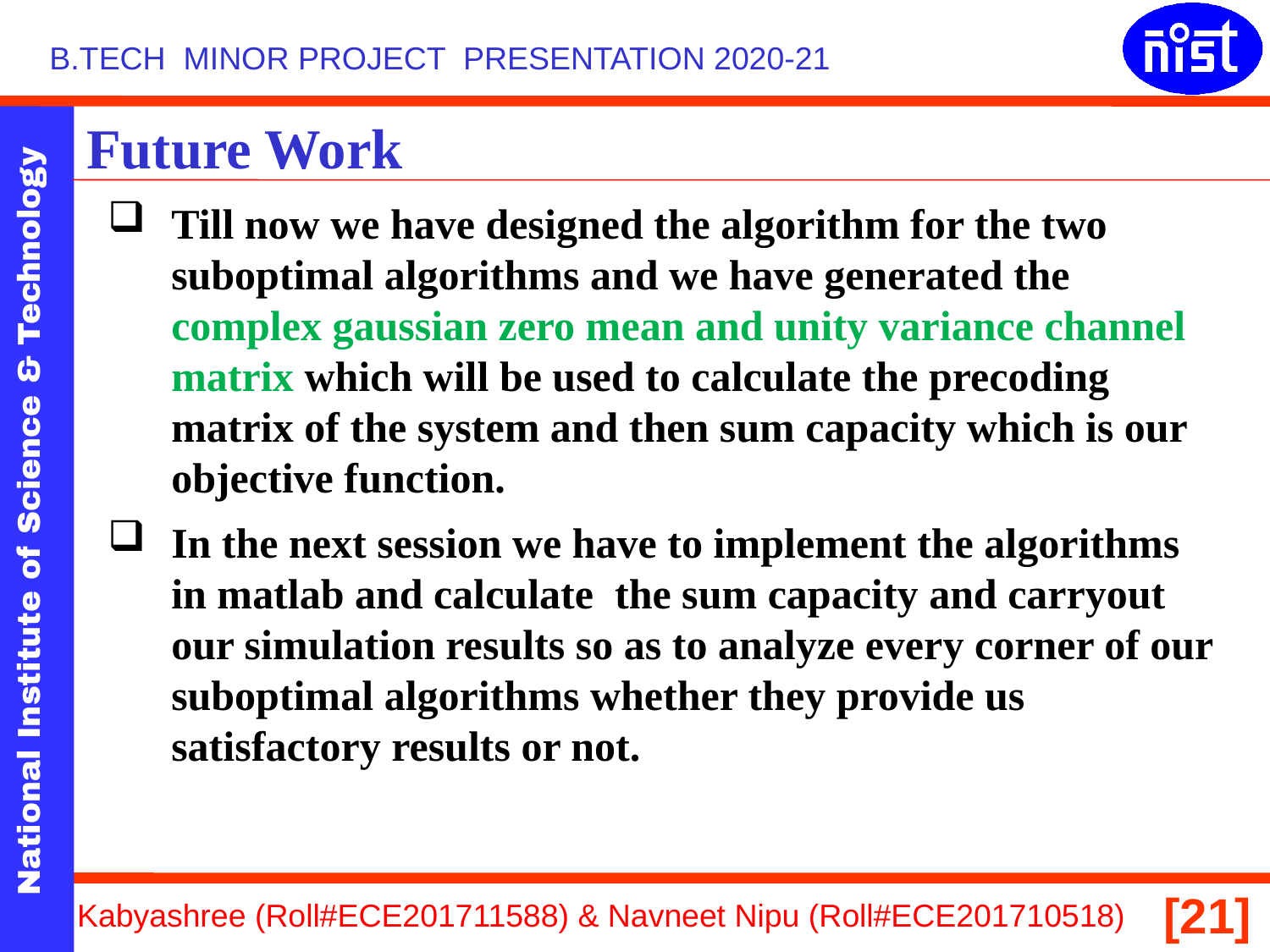

# Future Work
Till now we have designed the algorithm for the two suboptimal algorithms and we have generated the complex gaussian zero mean and unity variance channel matrix which will be used to calculate the precoding matrix of the system and then sum capacity which is our objective function.
In the next session we have to implement the algorithms in matlab and calculate  the sum capacity and carryout our simulation results so as to analyze every corner of our suboptimal algorithms whether they provide us satisfactory results or not.